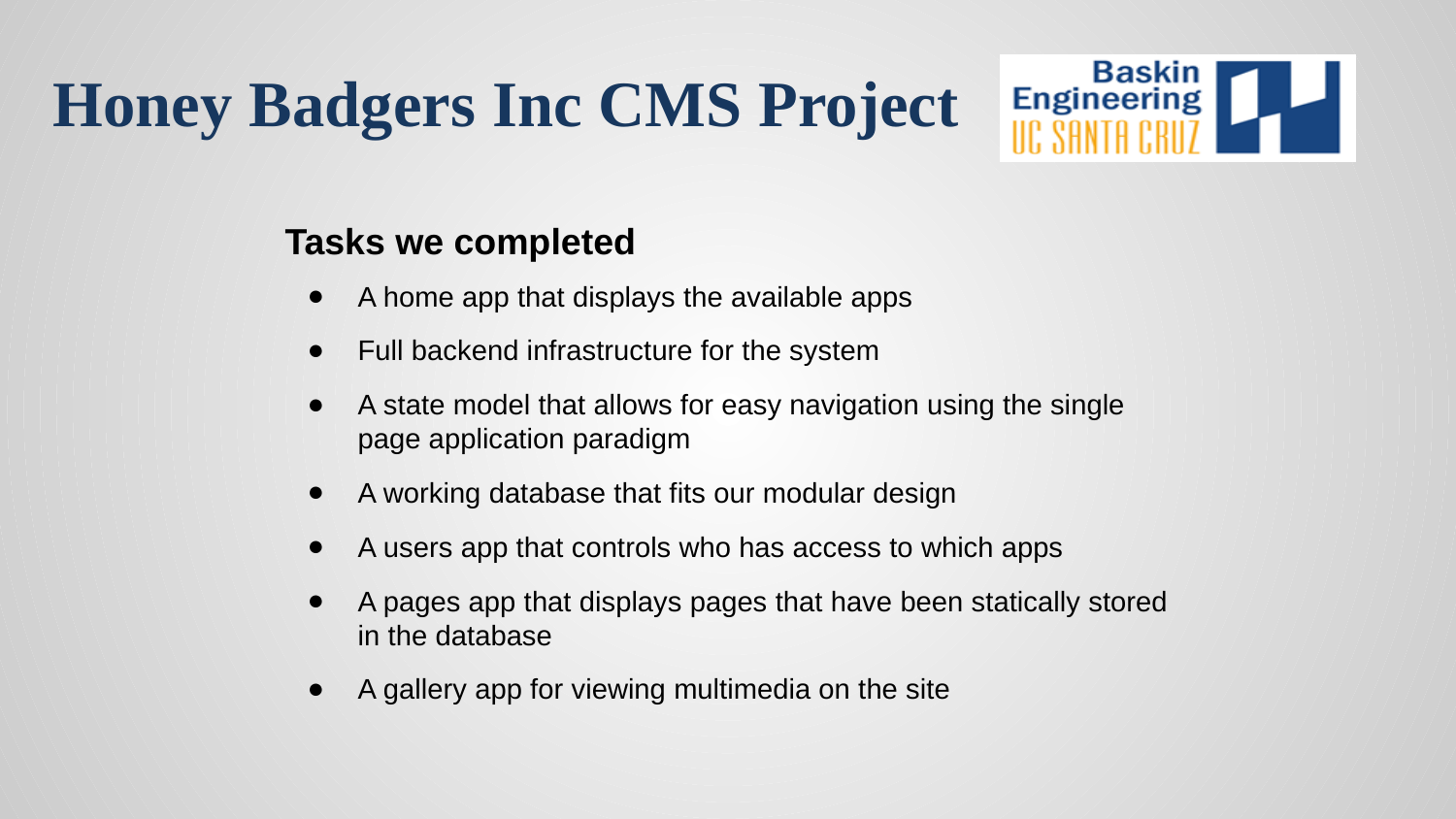

Tasks we completed
A home app that displays the available apps
Full backend infrastructure for the system
A state model that allows for easy navigation using the single page application paradigm
A working database that fits our modular design
A users app that controls who has access to which apps
A pages app that displays pages that have been statically stored in the database
A gallery app for viewing multimedia on the site